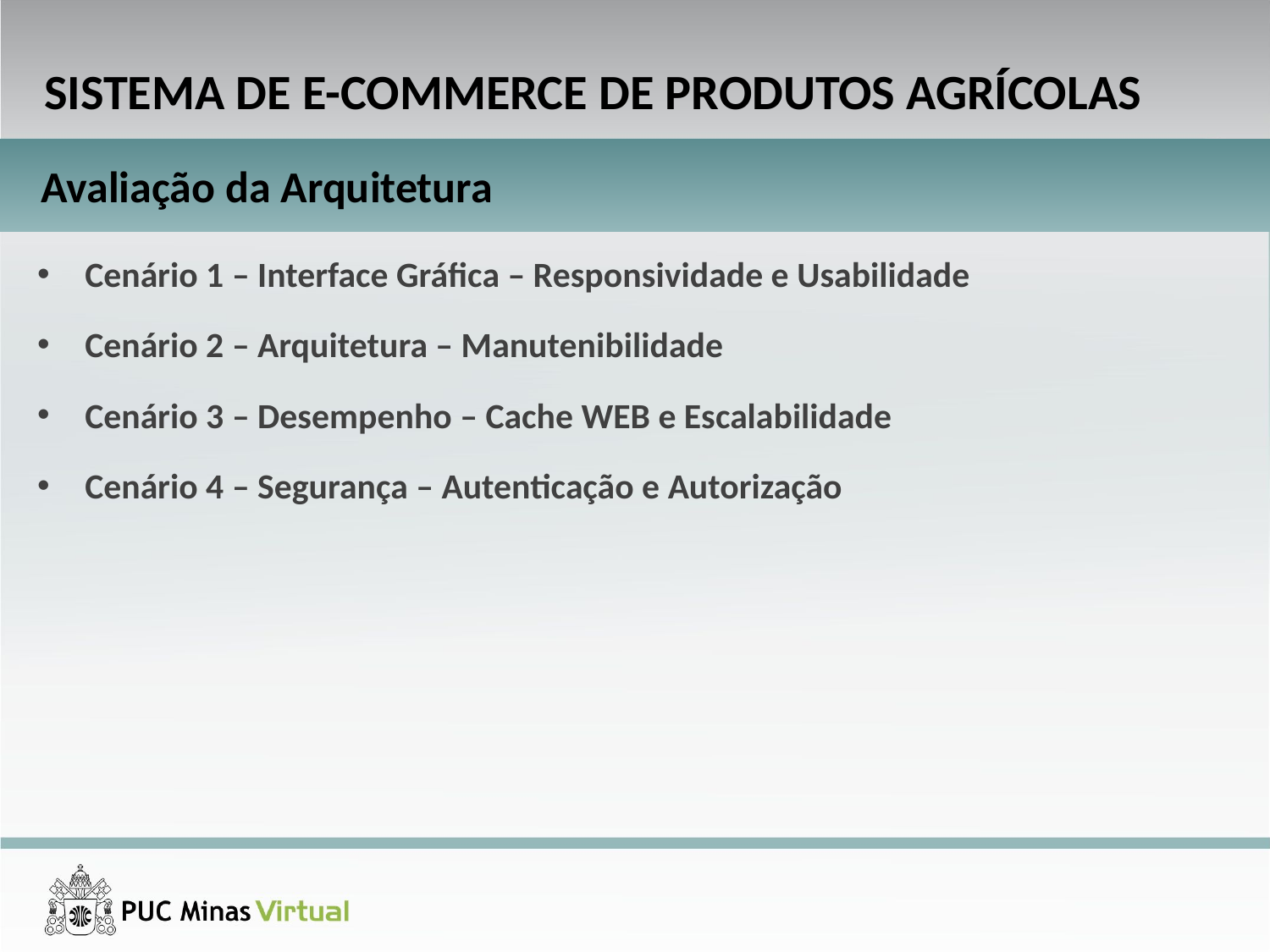

SISTEMA DE E-COMMERCE DE PRODUTOS AGRÍCOLAS

Avaliação da Arquitetura
Cenário 1 – Interface Gráfica – Responsividade e Usabilidade
Cenário 2 – Arquitetura – Manutenibilidade
Cenário 3 – Desempenho – Cache WEB e Escalabilidade
Cenário 4 – Segurança – Autenticação e Autorização